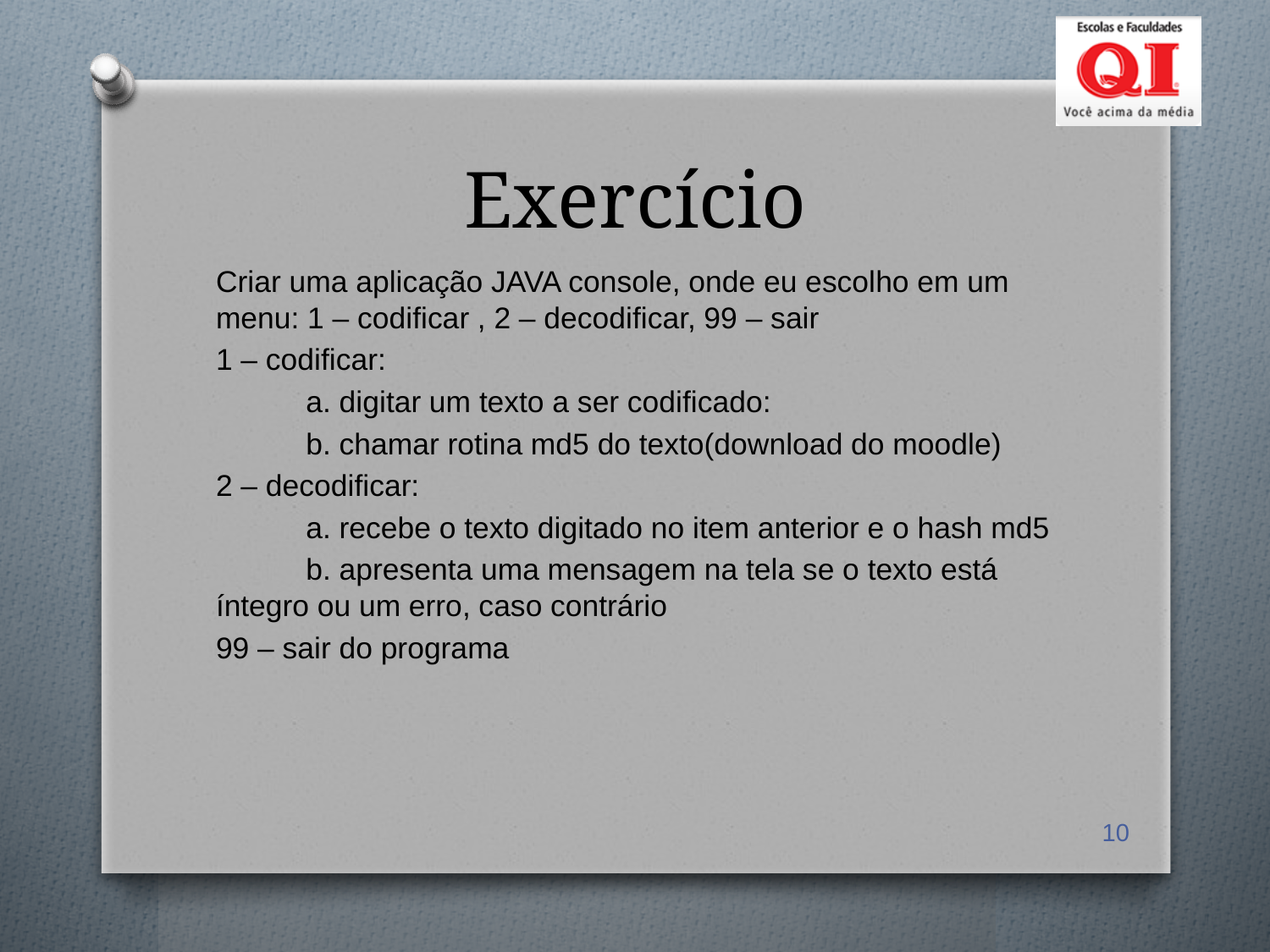

# Exercício
Criar uma aplicação JAVA console, onde eu escolho em um menu: 1 – codificar , 2 – decodificar, 99 – sair
1 – codificar:
	a. digitar um texto a ser codificado:
	b. chamar rotina md5 do texto(download do moodle)
2 – decodificar:
	a. recebe o texto digitado no item anterior e o hash md5
	b. apresenta uma mensagem na tela se o texto está íntegro ou um erro, caso contrário
99 – sair do programa

10